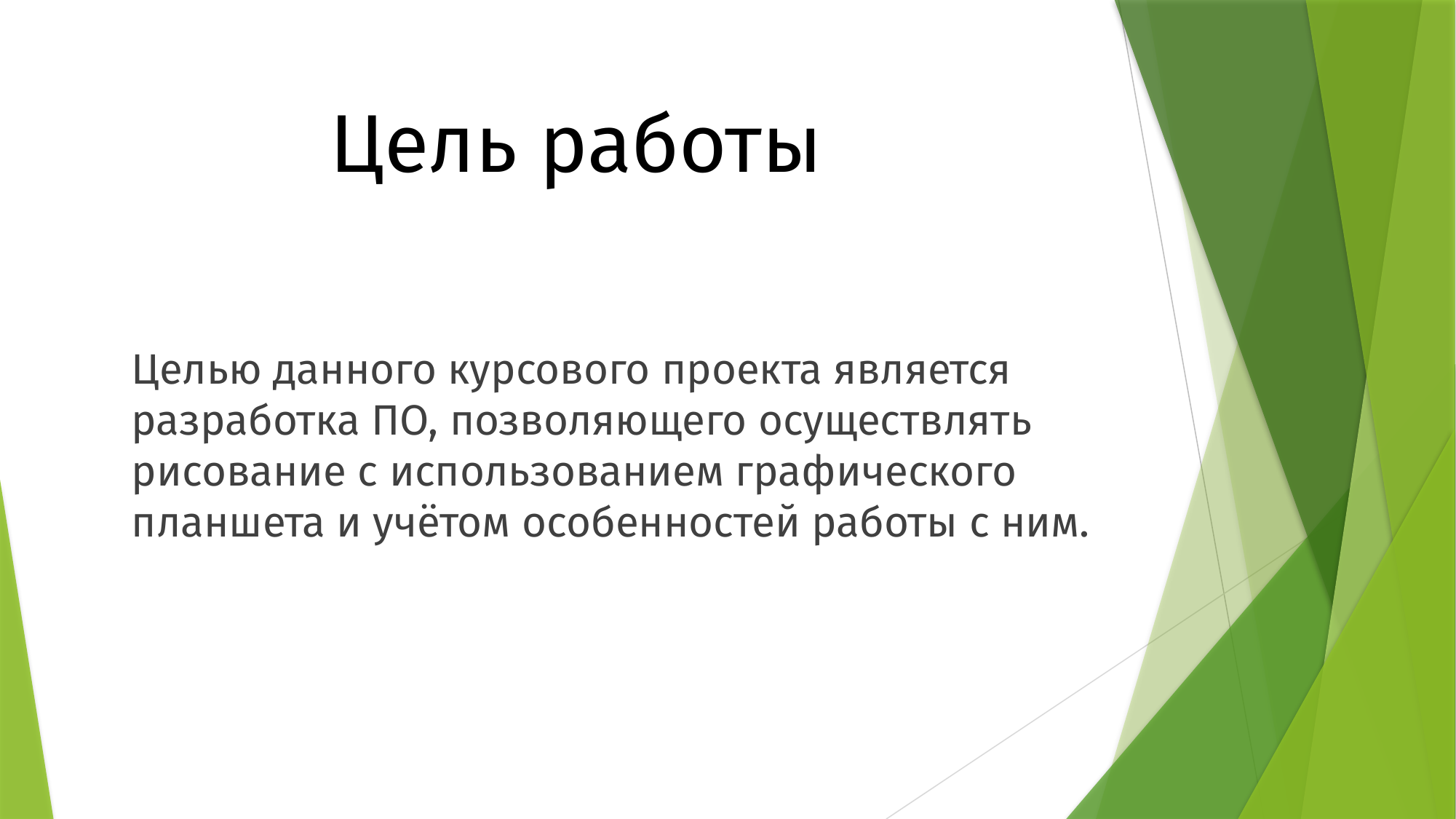

# Цель работы
Целью данного курсового проекта является разработка ПО, позволяющего осуществлять рисование с использованием графического планшета и учётом особенностей работы с ним.